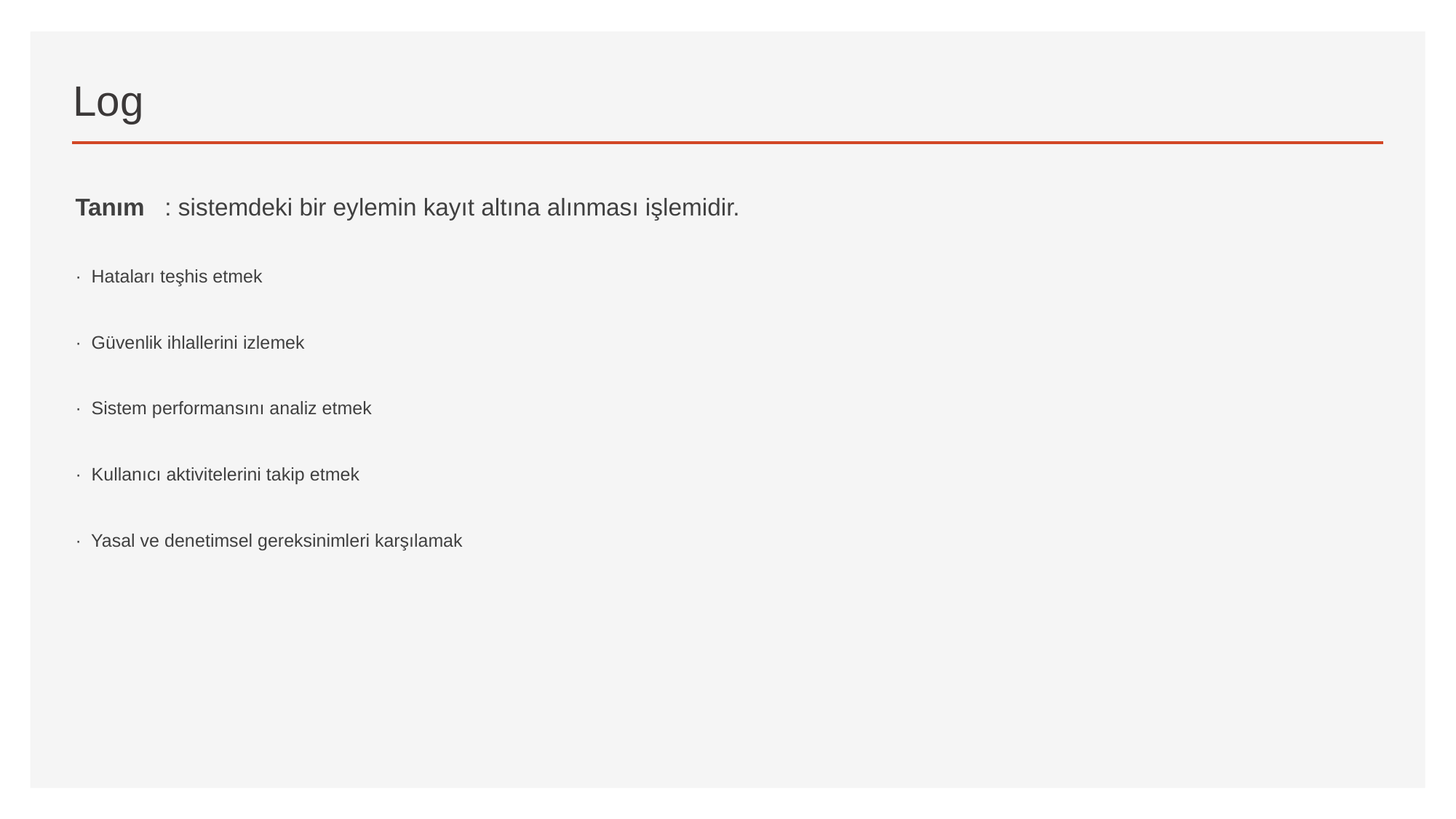

# Log
Tanım   : sistemdeki bir eylemin kayıt altına alınması işlemidir.
·  Hataları teşhis etmek
·  Güvenlik ihlallerini izlemek
·  Sistem performansını analiz etmek
·  Kullanıcı aktivitelerini takip etmek
·  Yasal ve denetimsel gereksinimleri karşılamak